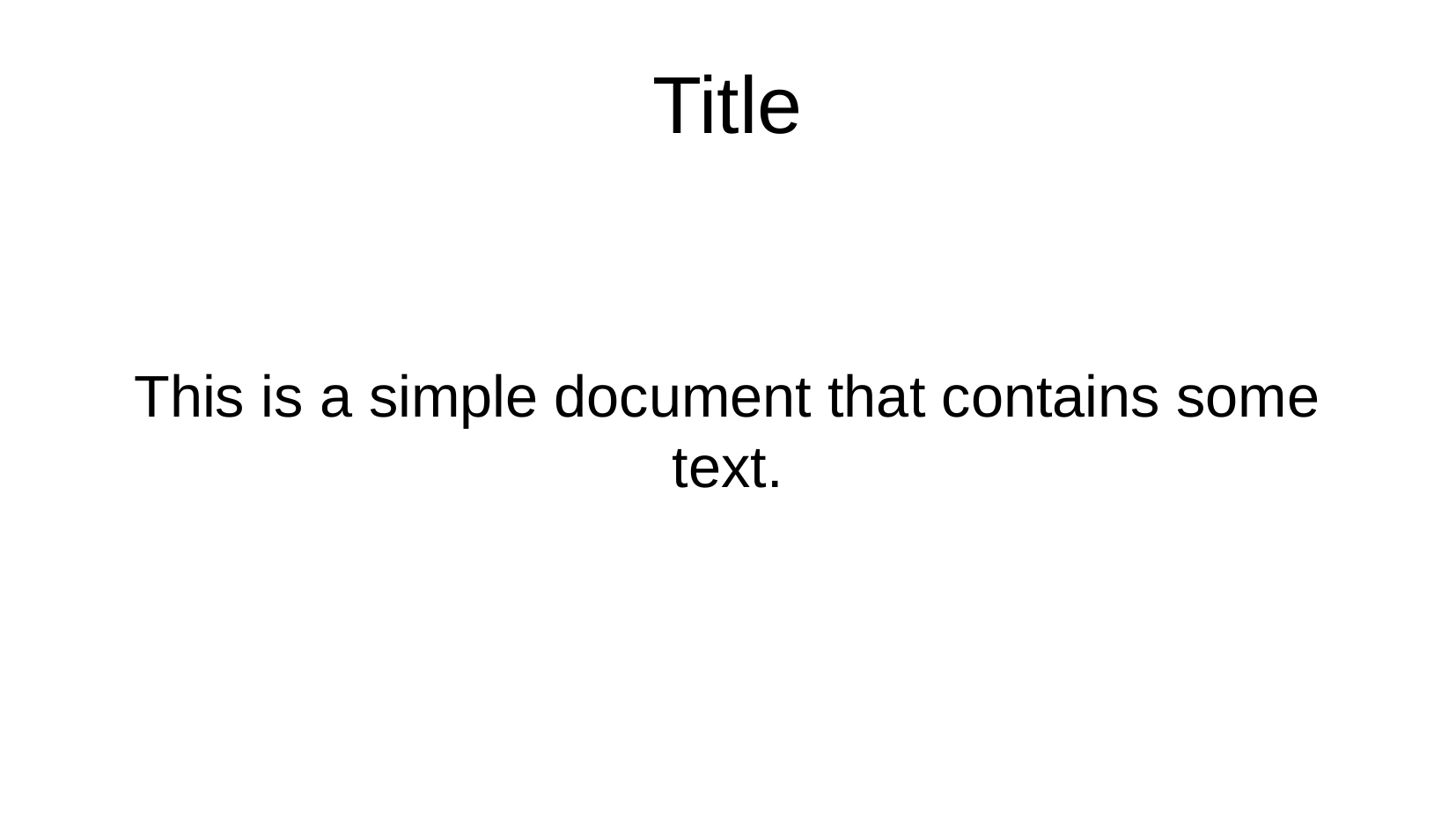

Title
This is a simple document that contains some text.